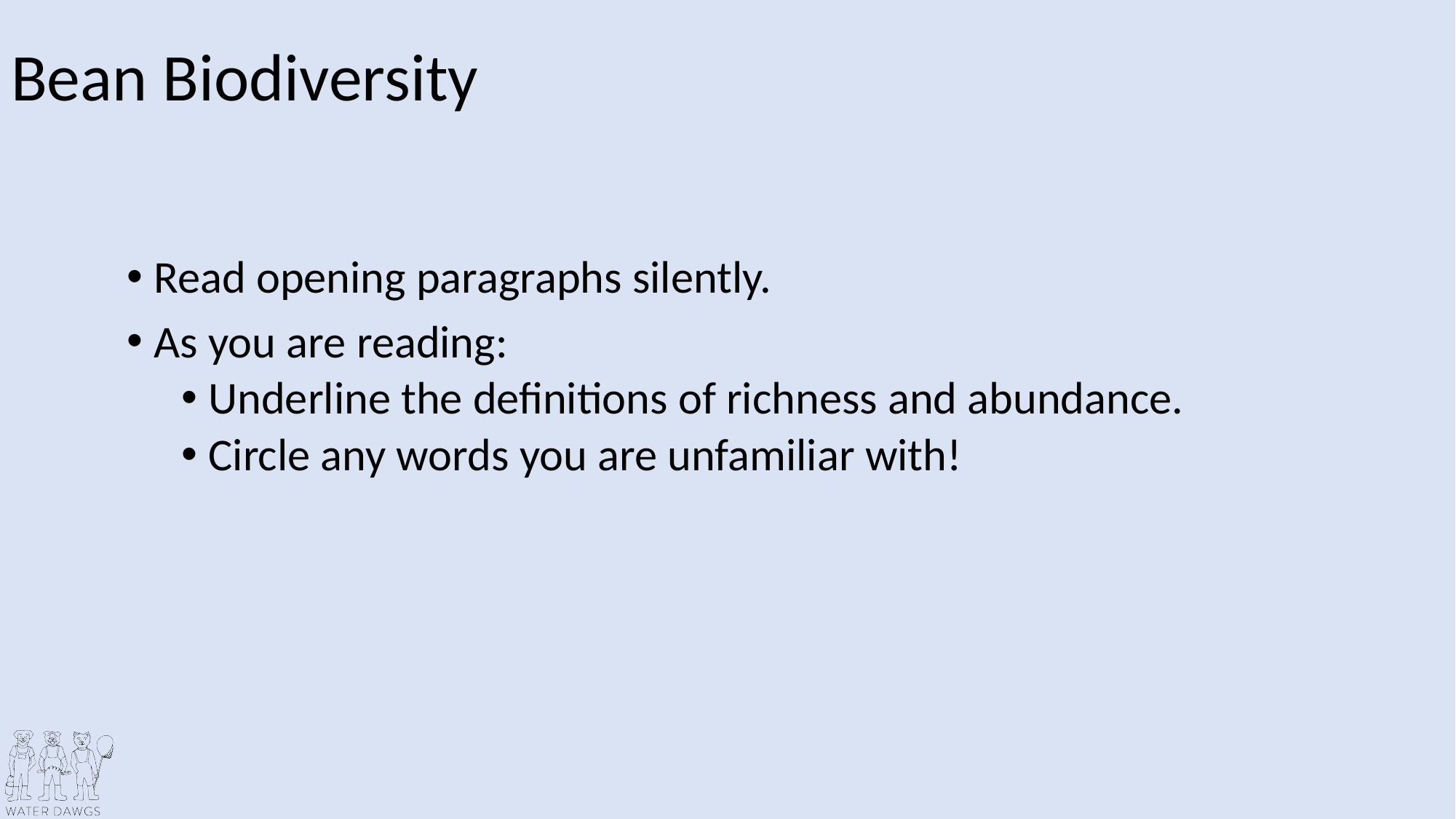

# Bean Biodiversity
Read opening paragraphs silently.
As you are reading:
Underline the definitions of richness and abundance.
Circle any words you are unfamiliar with!